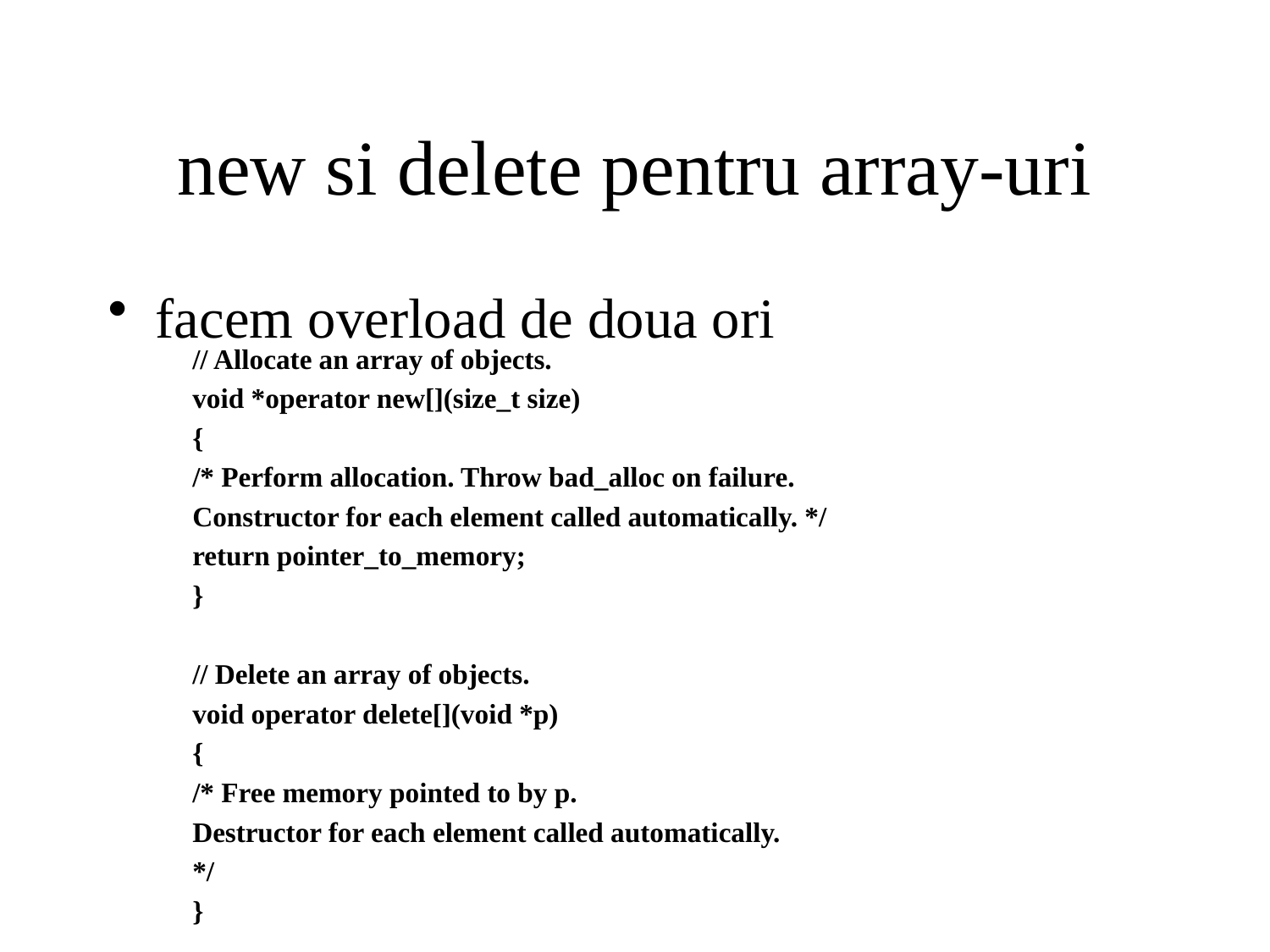

# new si delete pentru array-uri
facem overload de doua ori

// Allocate an array of objects.
void *operator new[](size_t size)
{
/* Perform allocation. Throw bad_alloc on failure.
Constructor for each element called automatically. */
return pointer_to_memory;
}

// Delete an array of objects.
void operator delete[](void *p)
{
/* Free memory pointed to by p.
Destructor for each element called automatically.
*/
}